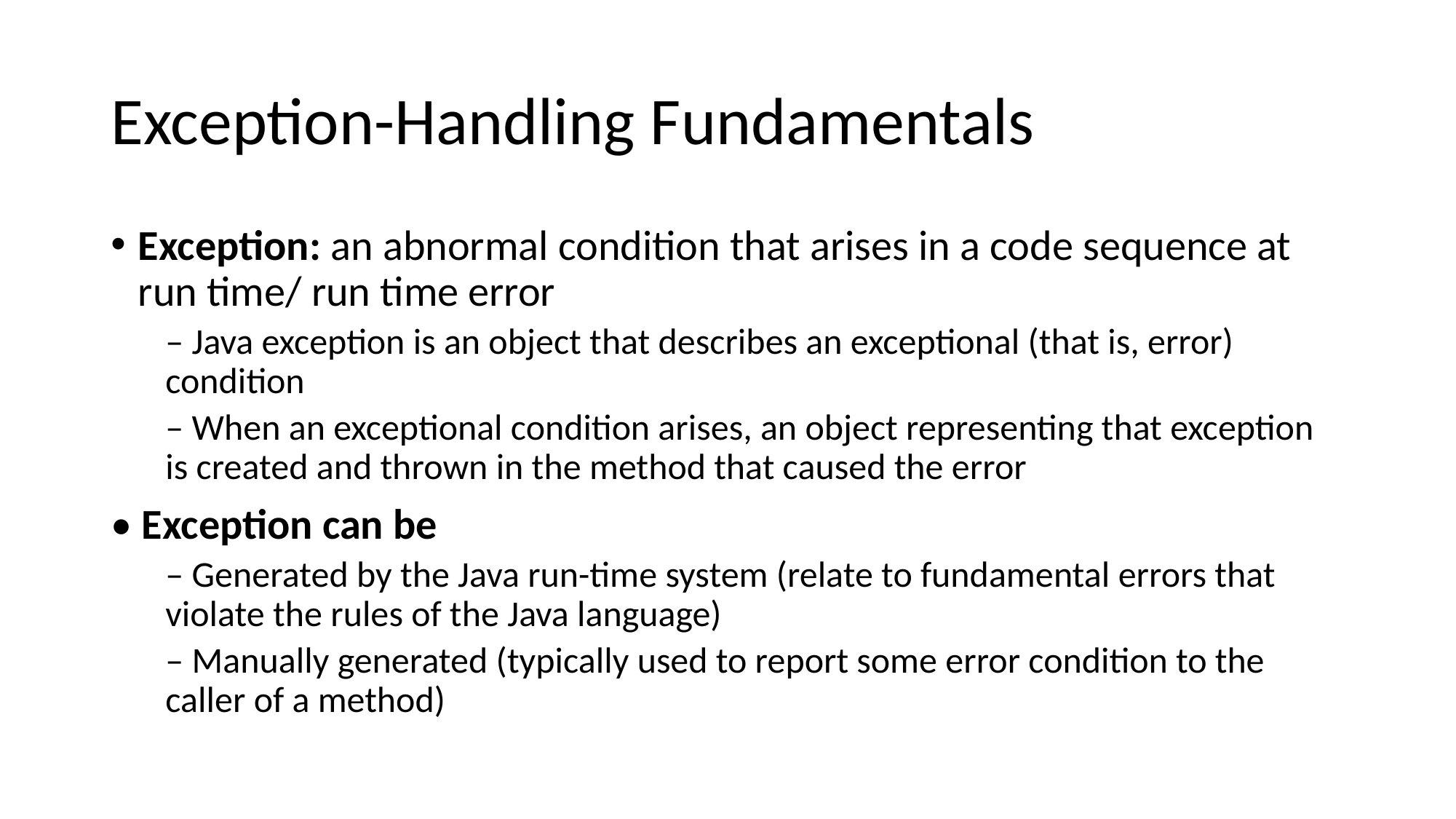

# Exception-Handling Fundamentals
Exception: an abnormal condition that arises in a code sequence at run time/ run time error
– Java exception is an object that describes an exceptional (that is, error) condition
– When an exceptional condition arises, an object representing that exception is created and thrown in the method that caused the error
• Exception can be
– Generated by the Java run-time system (relate to fundamental errors that violate the rules of the Java language)
– Manually generated (typically used to report some error condition to the caller of a method)